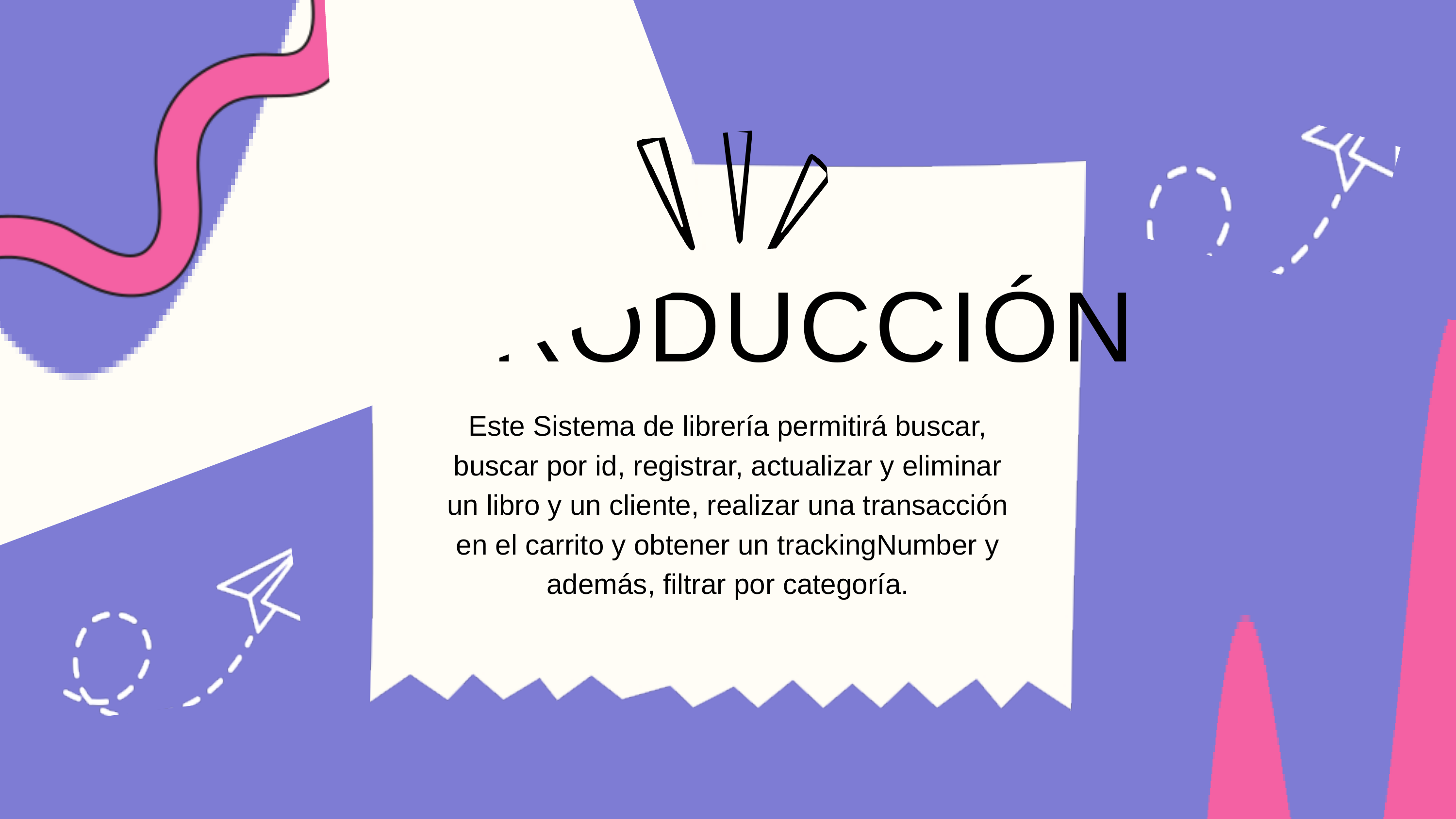

INTRODUCCIÓN
Este Sistema de librería permitirá buscar, buscar por id, registrar, actualizar y eliminar un libro y un cliente, realizar una transacción en el carrito y obtener un trackingNumber y además, filtrar por categoría.